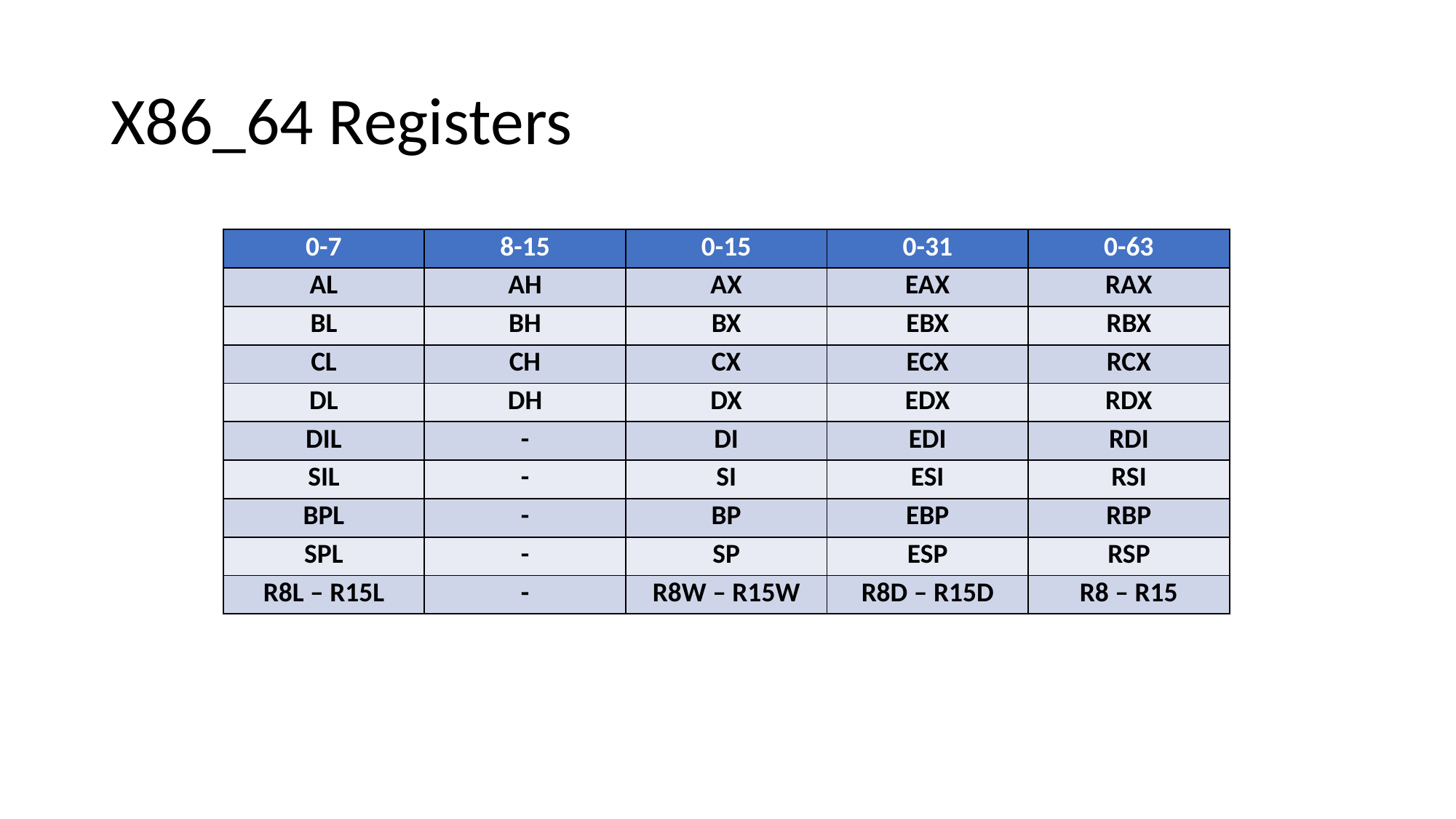

# X86_64 Registers
| 0-7 | 8-15 | 0-15 | 0-31 | 0-63 |
| --- | --- | --- | --- | --- |
| AL | AH | AX | EAX | RAX |
| BL | BH | BX | EBX | RBX |
| CL | CH | CX | ECX | RCX |
| DL | DH | DX | EDX | RDX |
| DIL | - | DI | EDI | RDI |
| SIL | - | SI | ESI | RSI |
| BPL | - | BP | EBP | RBP |
| SPL | - | SP | ESP | RSP |
| R8L – R15L | - | R8W – R15W | R8D – R15D | R8 – R15 |